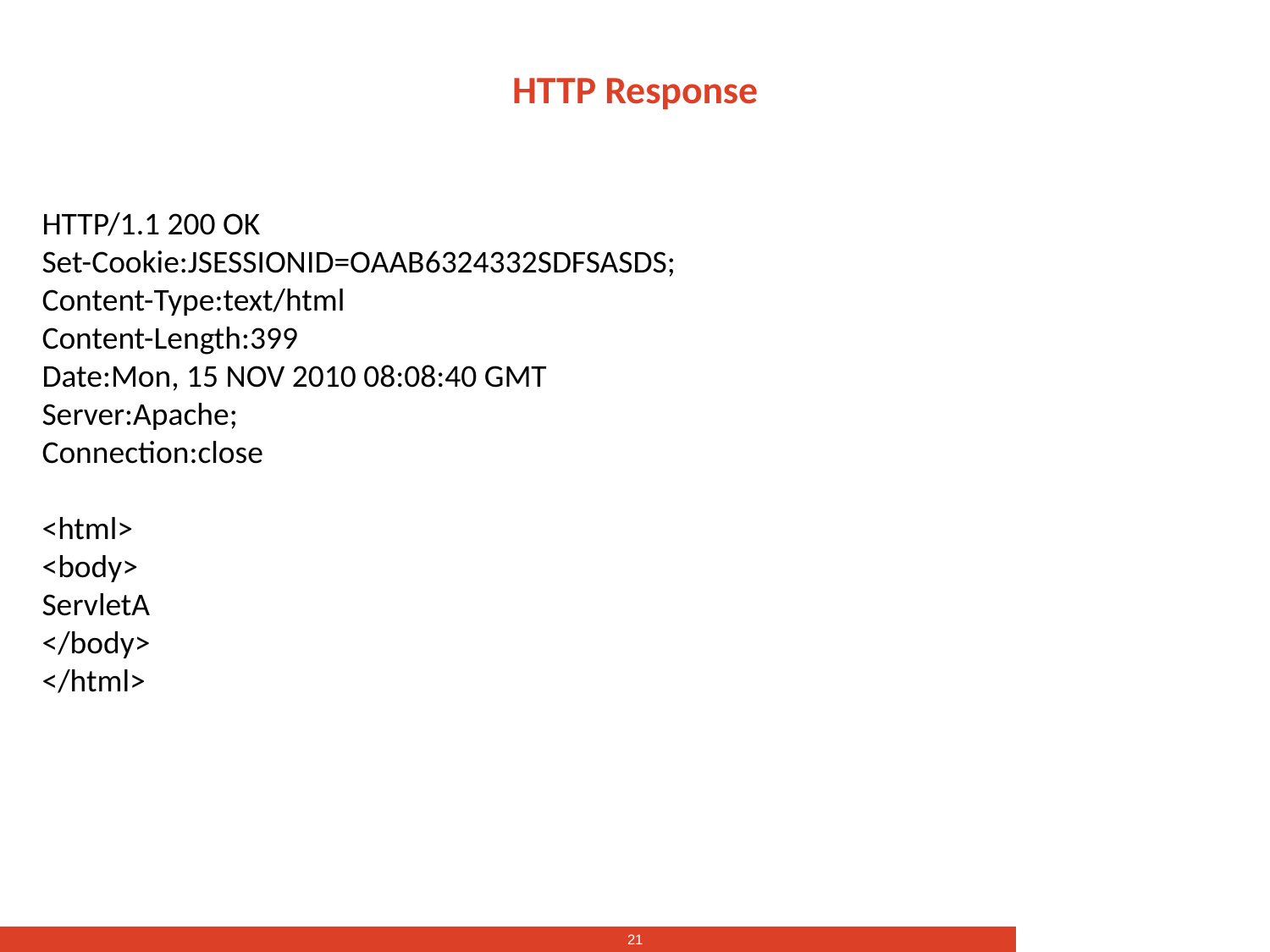

# HTTP Response
HTTP/1.1 200 OK
Set-Cookie:JSESSIONID=OAAB6324332SDFSASDS;
Content-Type:text/html
Content-Length:399
Date:Mon, 15 NOV 2010 08:08:40 GMT
Server:Apache;
Connection:close

<html>
<body>
ServletA
</body>
</html>